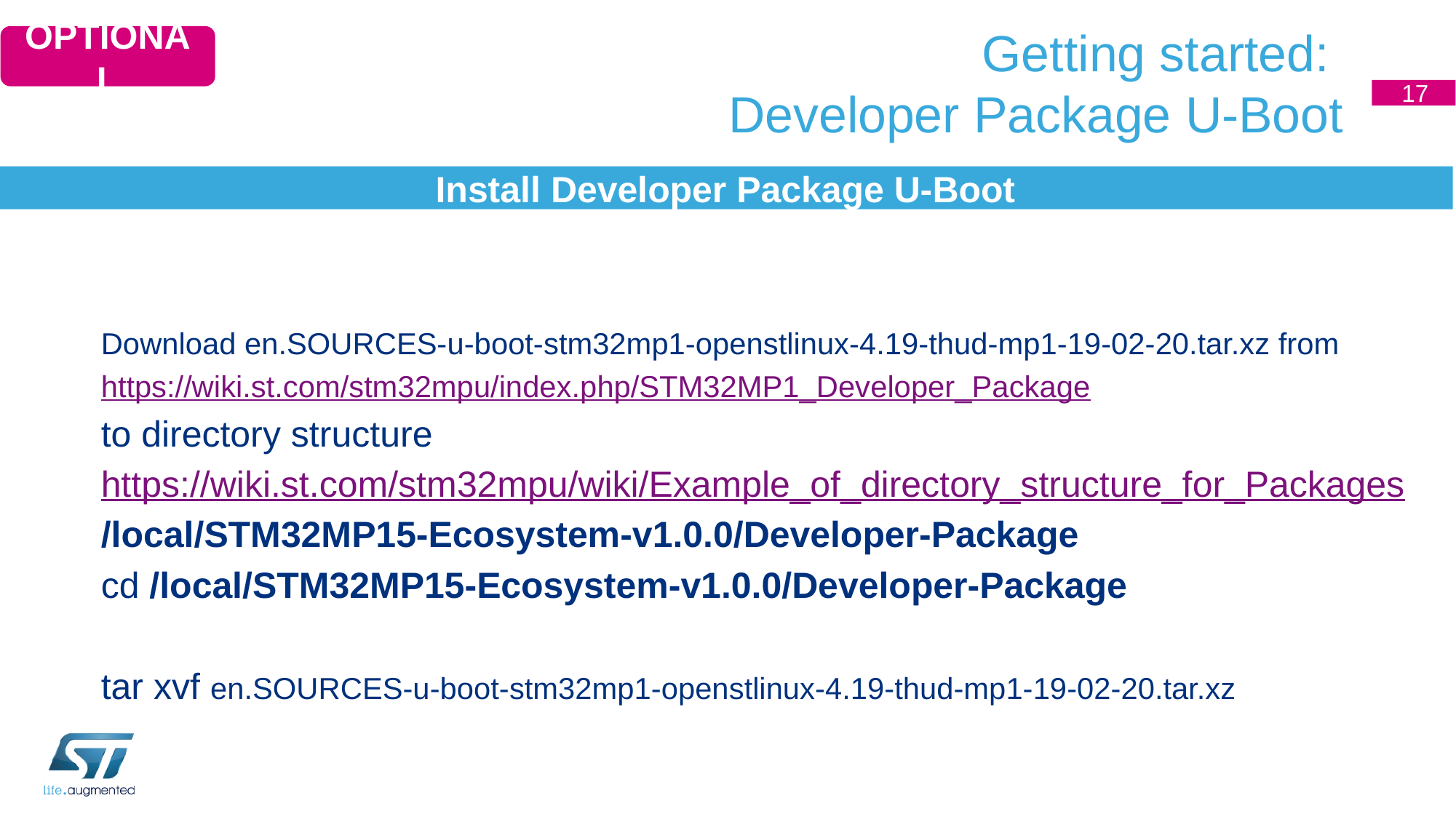

# Getting started: Developer Package U-Boot
OPTIONAL
17
Install Developer Package U-Boot

Download en.SOURCES-u-boot-stm32mp1-openstlinux-4.19-thud-mp1-19-02-20.tar.xz from
https://wiki.st.com/stm32mpu/index.php/STM32MP1_Developer_Package
to directory structure
https://wiki.st.com/stm32mpu/wiki/Example_of_directory_structure_for_Packages
/local/STM32MP15-Ecosystem-v1.0.0/Developer-Package
cd /local/STM32MP15-Ecosystem-v1.0.0/Developer-Package

tar xvf en.SOURCES-u-boot-stm32mp1-openstlinux-4.19-thud-mp1-19-02-20.tar.xz